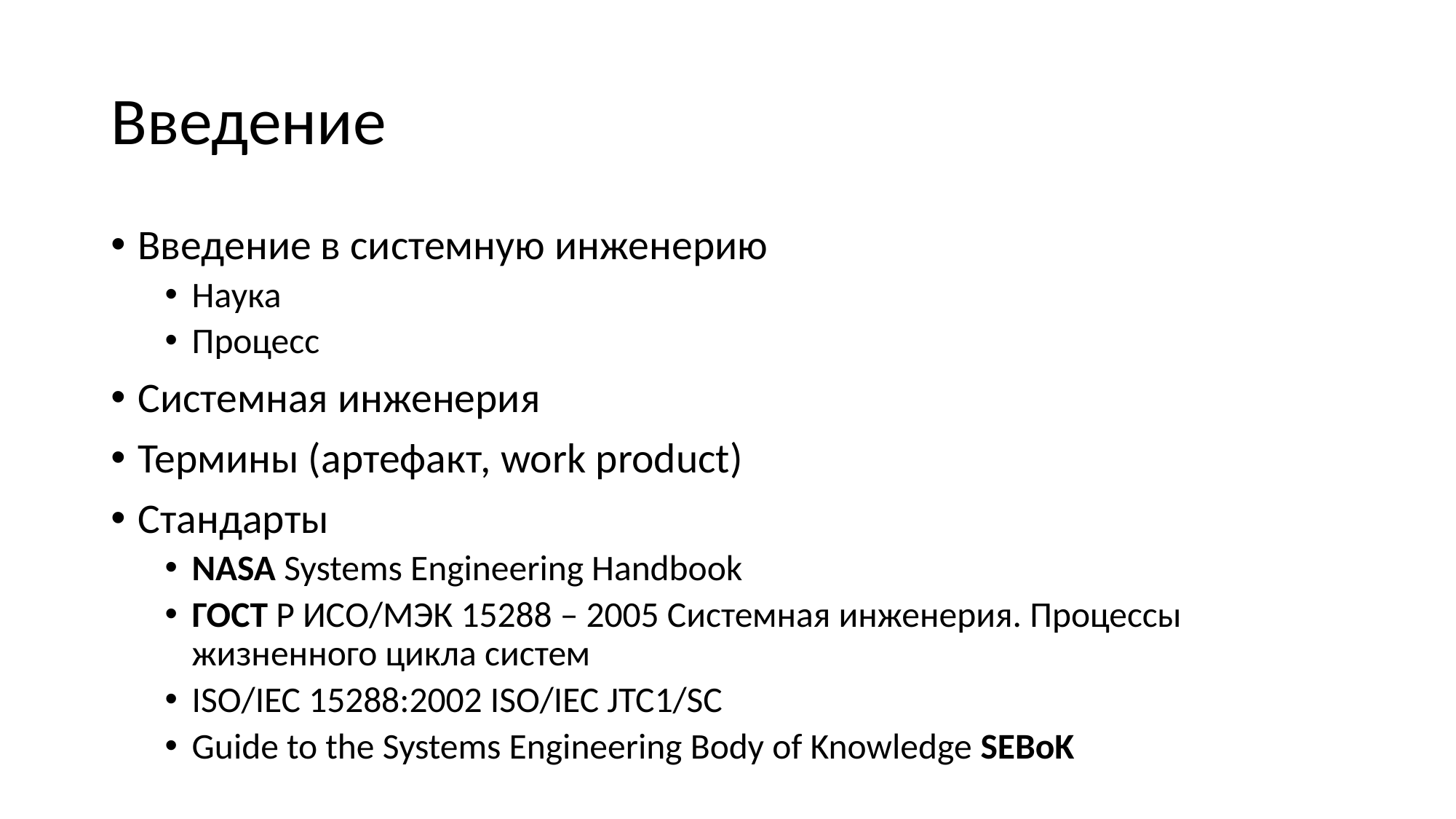

# Введение
Введение в системную инженерию
Наука
Процесс
Системная инженерия
Термины (артефакт, work product)
Стандарты
NASA Systems Engineering Handbook
ГОСТ Р ИСО/МЭК 15288 – 2005 Системная инженерия. Процессы жизненного цикла систем
ISO/IEC 15288:2002 ISO/IEC JTC1/SC
Guide to the Systems Engineering Body of Knowledge SEBoK